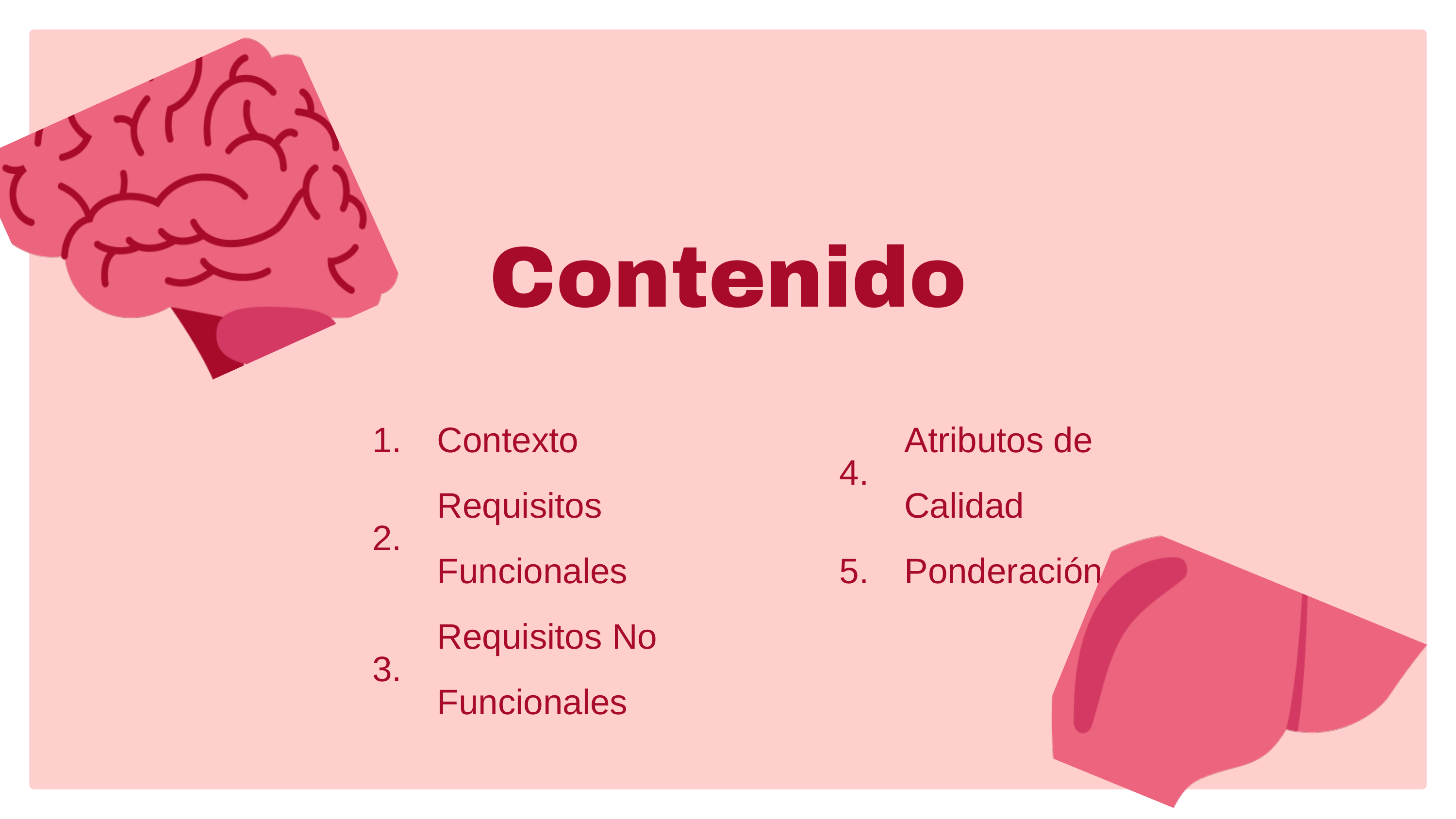

Contenido
| 1. |  | Contexto |
| --- | --- | --- |
| 2. |  | Requisitos Funcionales |
| 3. |  | Requisitos No Funcionales |
| 4. |  | Atributos de Calidad |
| --- | --- | --- |
| 5. |  | Ponderación |
|  |  |  |